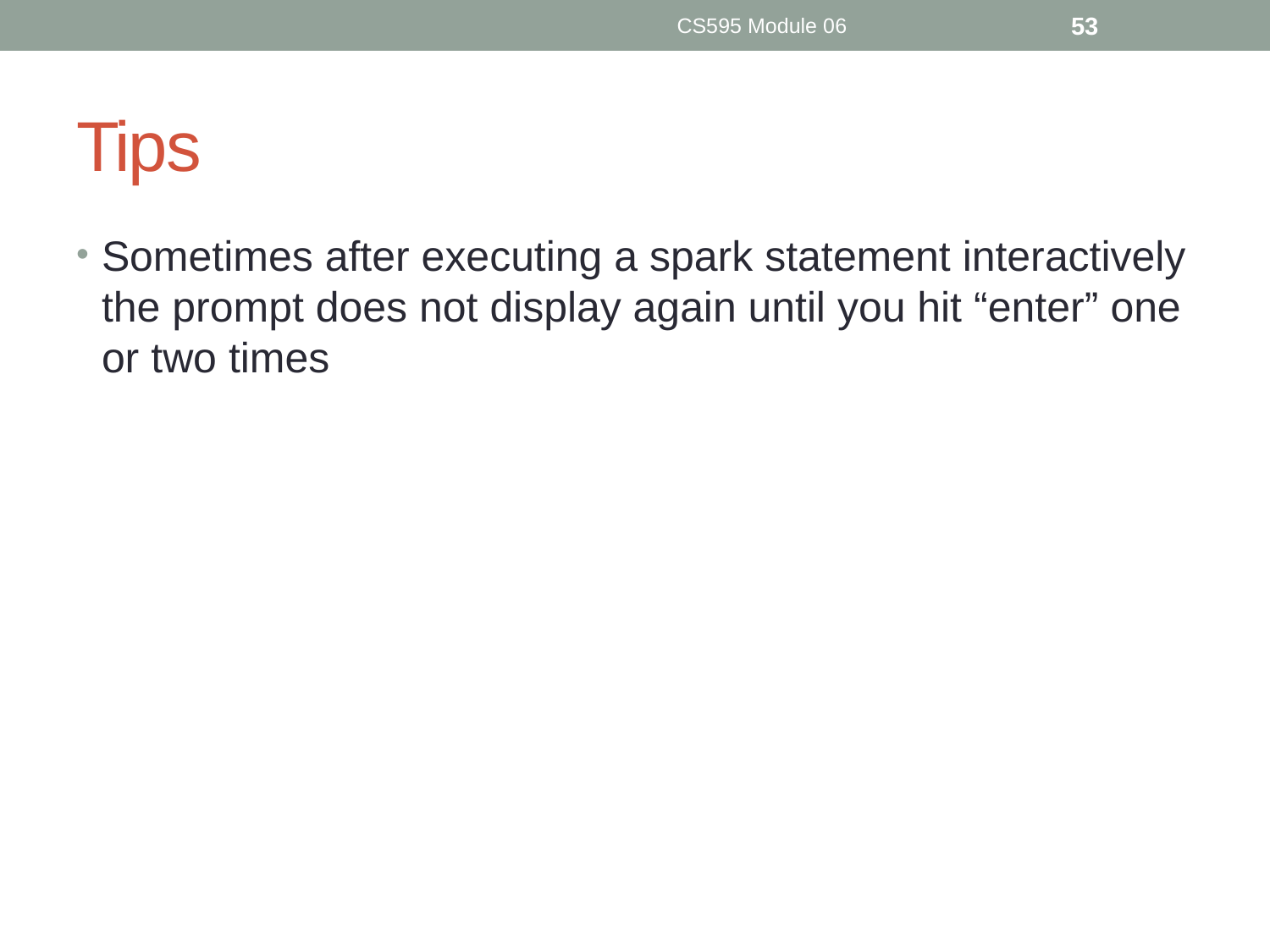

CS595 Module 06
53
# Tips
Sometimes after executing a spark statement interactively the prompt does not display again until you hit “enter” one or two times